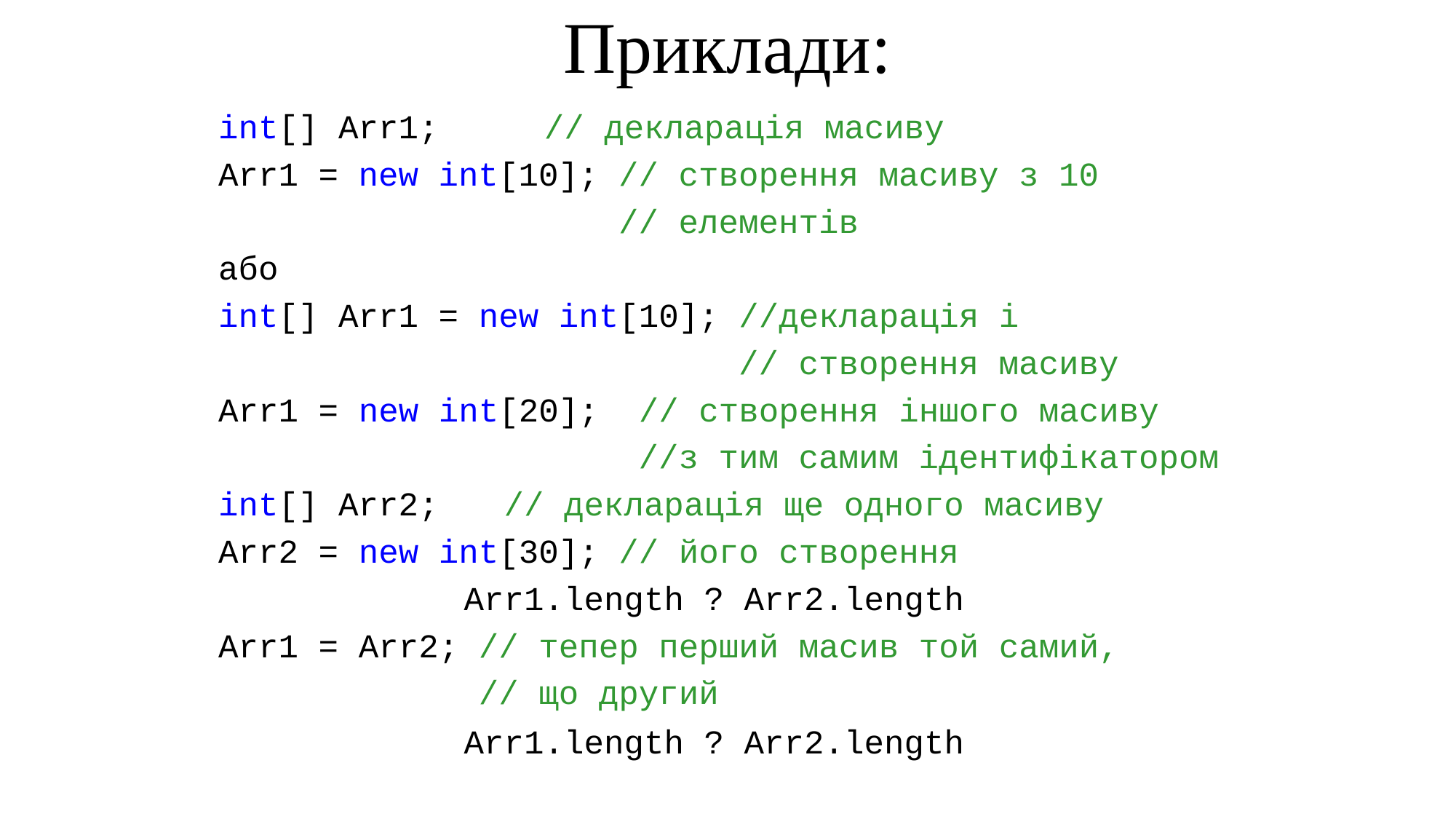

Приклади:
int[] Arr1; 	    // декларація масиву
Arr1 = new int[10]; // створення масиву з 10
                    // елементів
або
int[] Arr1 = new int[10]; //декларація і
                          // створення масиву
Arr1 = new int[20];  // створення іншого масиву
                     //з тим самим ідентифікатором
int[] Arr2; 	  // декларація ще одного масиву
Arr2 = new int[30]; // його створення
			Arr1.length ? Arr2.length
Arr1 = Arr2; // тепер перший масив той самий,
             // що другий
			Arr1.length ? Arr2.length